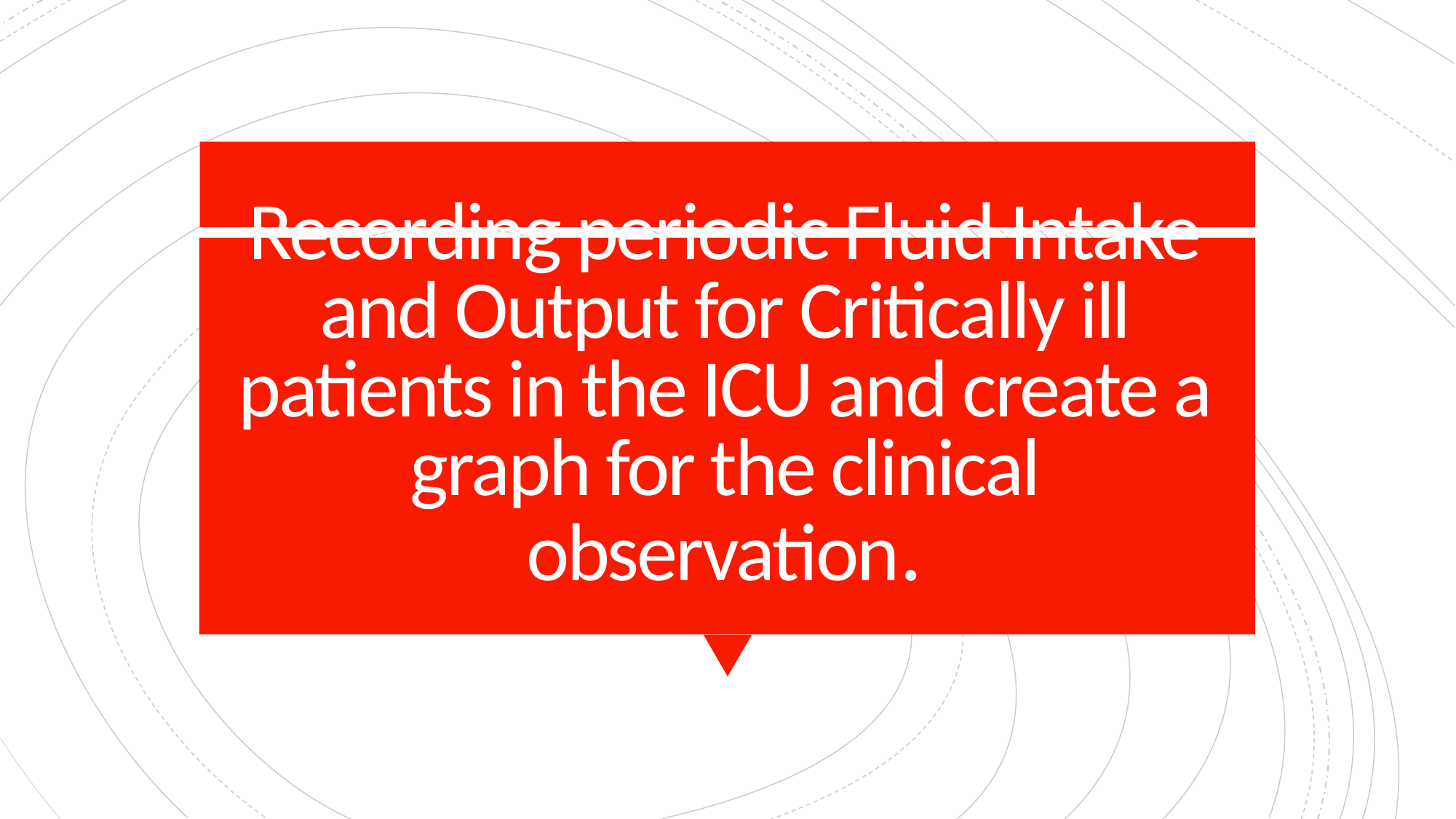

# Recording periodic Fluid Intake and Output for Critically ill patients in the ICU and create a graph for the clinical observation.